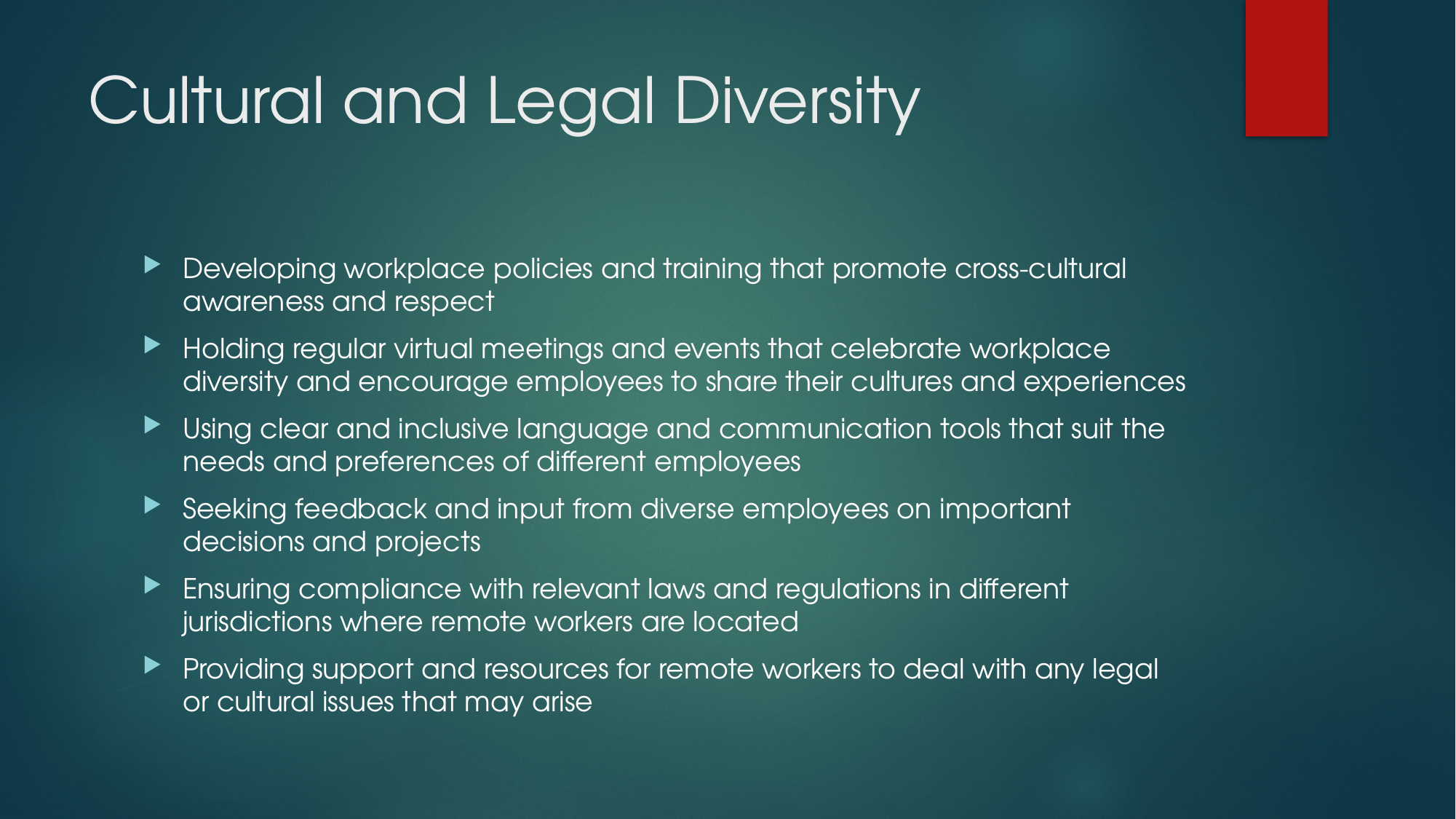

# Cultural and Legal Diversity
Developing workplace policies and training that promote cross-cultural awareness and respect
Holding regular virtual meetings and events that celebrate workplace diversity and encourage employees to share their cultures and experiences
Using clear and inclusive language and communication tools that suit the needs and preferences of different employees
Seeking feedback and input from diverse employees on important decisions and projects
Ensuring compliance with relevant laws and regulations in different jurisdictions where remote workers are located
Providing support and resources for remote workers to deal with any legal or cultural issues that may arise